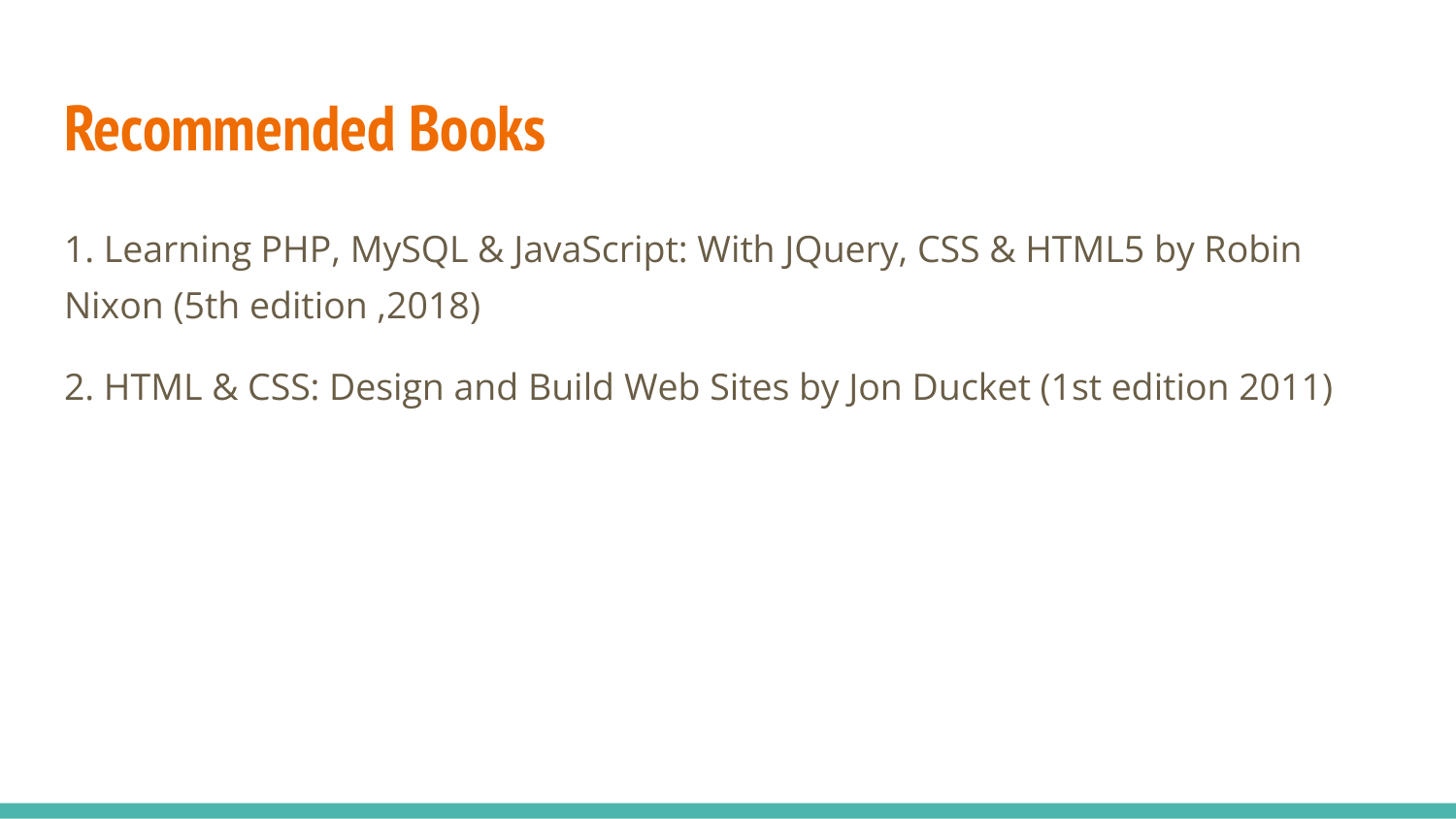

# Recommended Books
1. Learning PHP, MySQL & JavaScript: With JQuery, CSS & HTML5 by Robin Nixon (5th edition ,2018)
2. HTML & CSS: Design and Build Web Sites by Jon Ducket (1st edition 2011)